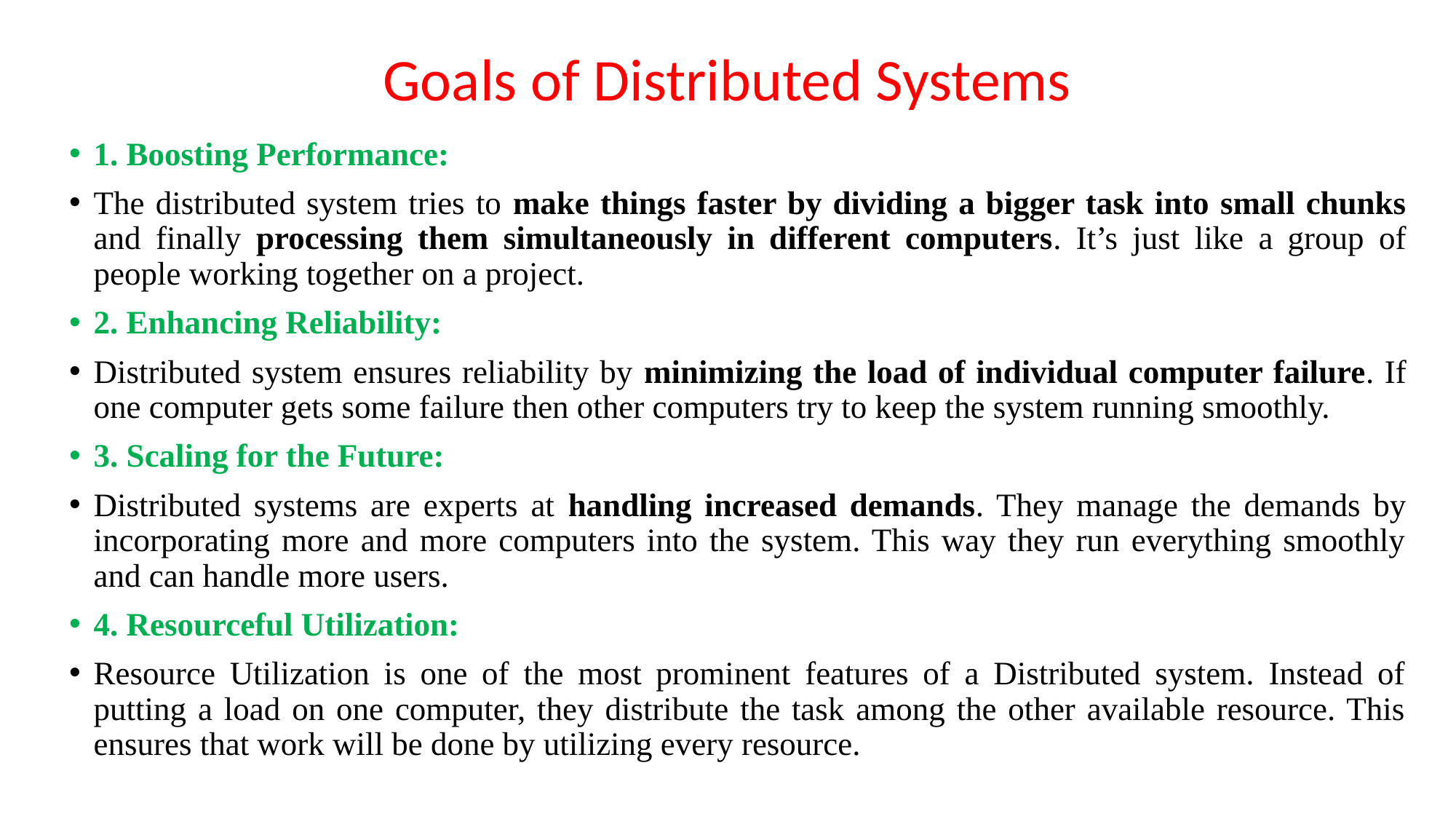

# Goals of Distributed Systems
1. Boosting Performance:
The distributed system tries to make things faster by dividing a bigger task into small chunks and finally processing them simultaneously in different computers. It’s just like a group of people working together on a project.
2. Enhancing Reliability:
Distributed system ensures reliability by minimizing the load of individual computer failure. If one computer gets some failure then other computers try to keep the system running smoothly.
3. Scaling for the Future:
Distributed systems are experts at handling increased demands. They manage the demands by incorporating more and more computers into the system. This way they run everything smoothly and can handle more users.
4. Resourceful Utilization:
Resource Utilization is one of the most prominent features of a Distributed system. Instead of putting a load on one computer, they distribute the task among the other available resource. This ensures that work will be done by utilizing every resource.